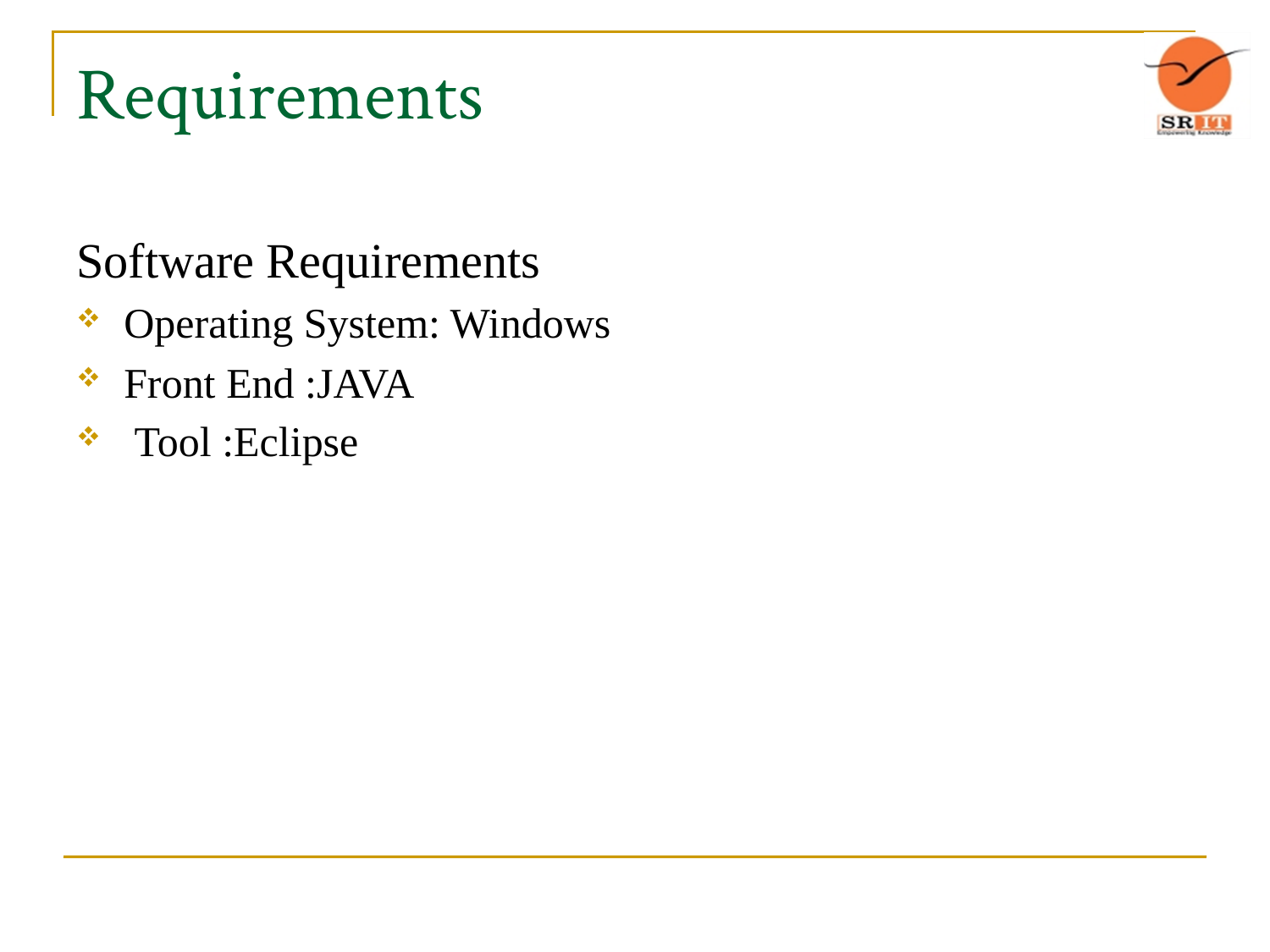

# Requirements
Software Requirements
Operating System: Windows
Front End :JAVA
 Tool :Eclipse